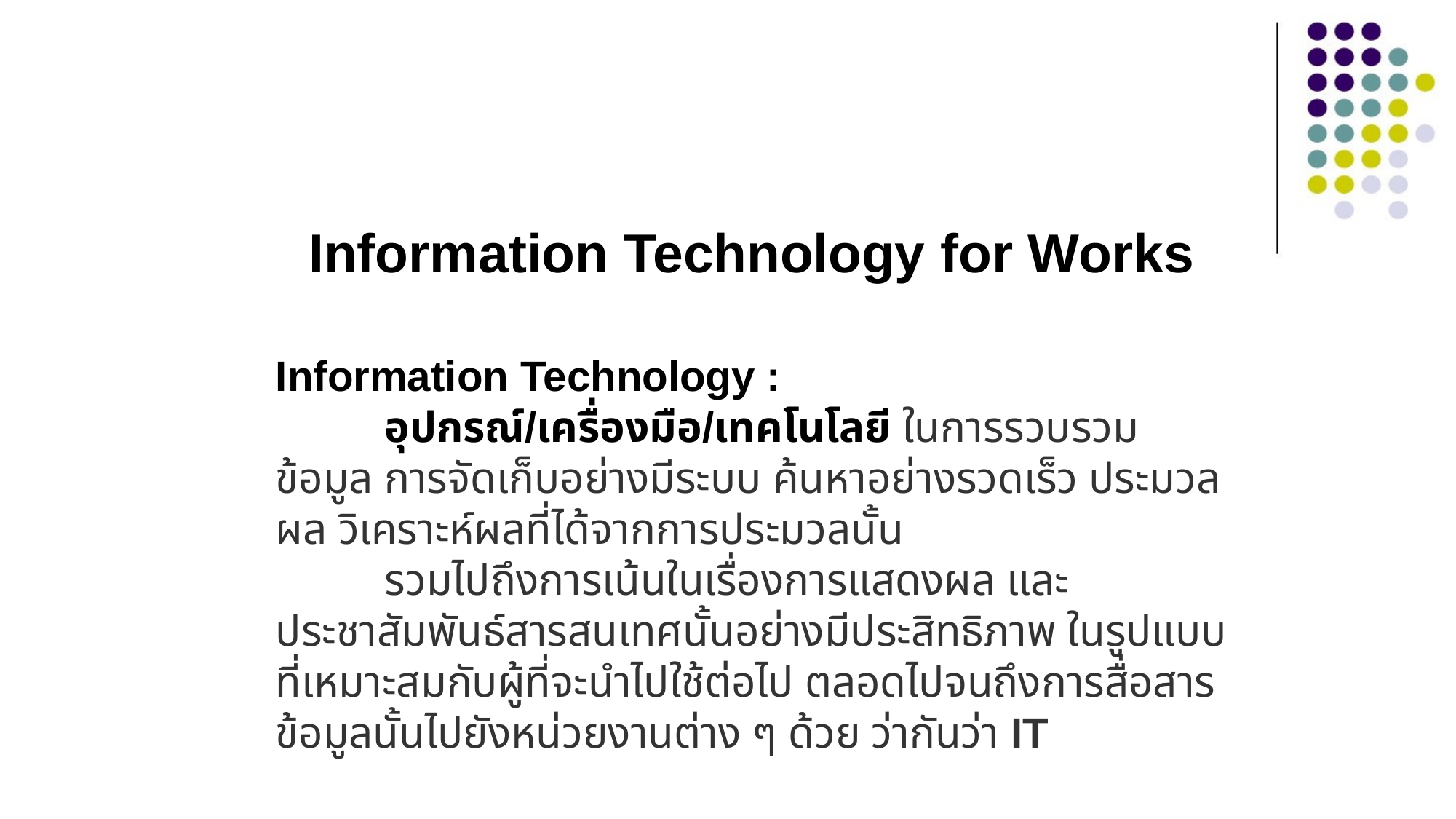

Information Technology for Works

Information Technology :
	อุปกรณ์/เครื่องมือ/เทคโนโลยี ในการรวบรวมข้อมูล การจัดเก็บอย่างมีระบบ ค้นหาอย่างรวดเร็ว ประมวลผล วิเคราะห์ผลที่ได้จากการประมวลนั้น
	รวมไปถึงการเน้นในเรื่องการแสดงผล และประชาสัมพันธ์สารสนเทศนั้นอย่างมีประสิทธิภาพ ในรูปแบบที่เหมาะสมกับผู้ที่จะนำไปใช้ต่อไป ตลอดไปจนถึงการสื่อสารข้อมูลนั้นไปยังหน่วยงานต่าง ๆ ด้วย ว่ากันว่า IT